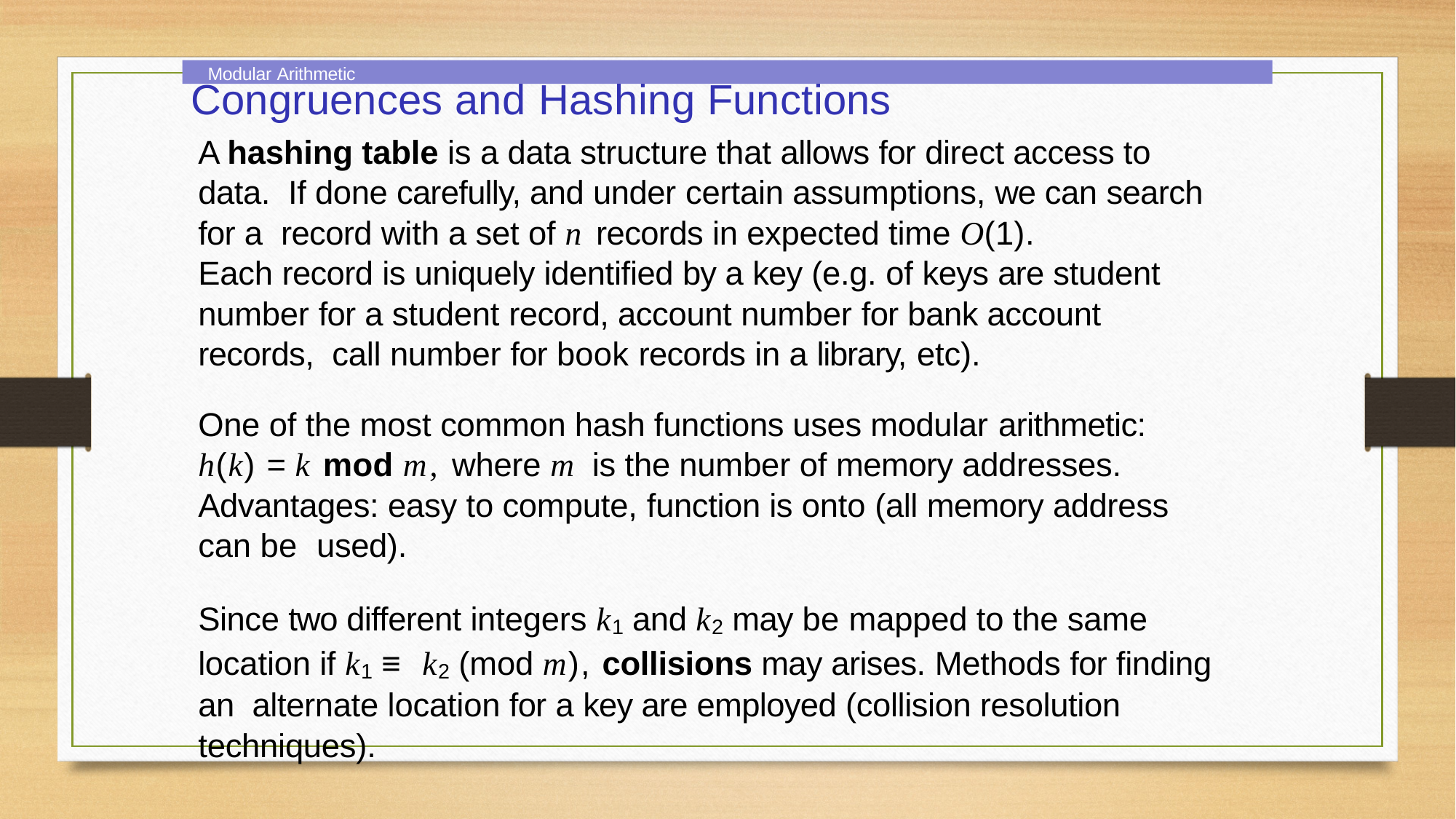

Congruences and Hashing Functions
A hashing table is a data structure that allows for direct access to data.  If done carefully, and under certain assumptions, we can search for a  record with a set of n records in expected time O(1).
Each record is uniquely identified by a key (e.g. of keys are student  number for a student record, account number for bank account records,  call number for book records in a library, etc).

One of the most common hash functions uses modular arithmetic:
h(k) = k mod m, where m is the number of memory addresses.  Advantages: easy to compute, function is onto (all memory address can be  used).

Since two different integers k1 and k2 may be mapped to the same  location if k1 ≡ k2 (mod m), collisions may arises. Methods for finding an  alternate location for a key are employed (collision resolution techniques).
Modular Arithmetic